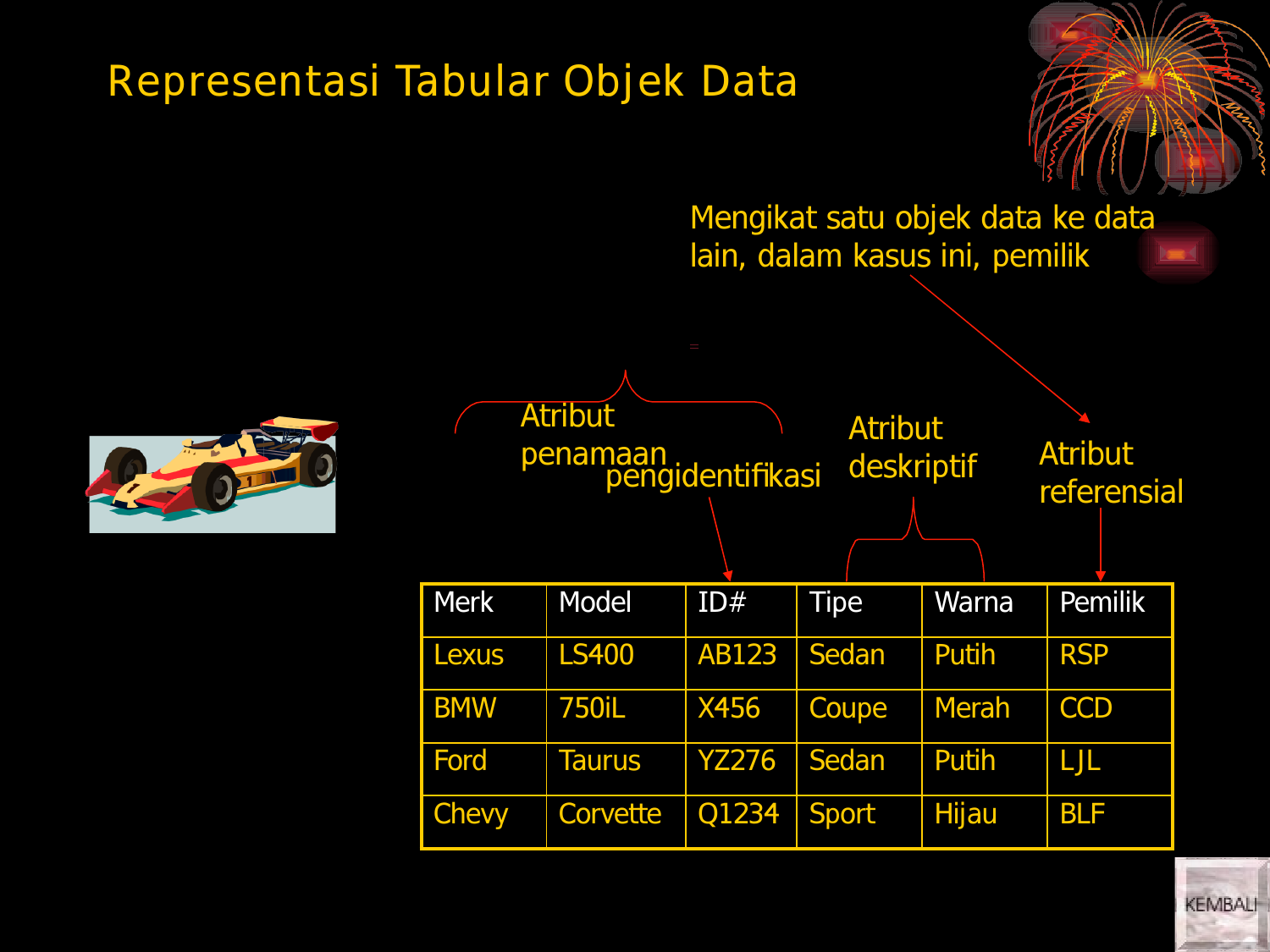

# Representasi Tabular Objek Data
Mengikat satu objek data ke data  lain, dalam kasus ini, pemilik
Atribut  penamaan

Atribut  deskriptif

Atribut  referensial
pengidentifikasi

| Merk | Model | ID# | Tipe | Warna | Pemilik |
| --- | --- | --- | --- | --- | --- |
| Lexus | LS400 | AB123 | Sedan | Putih | RSP |
| BMW | 750iL | X456 | Coupe | Merah | CCD |
| Ford | Taurus | YZ276 | Sedan | Putih | LJL |
| Chevy | Corvette | Q1234 | Sport | Hijau | BLF |